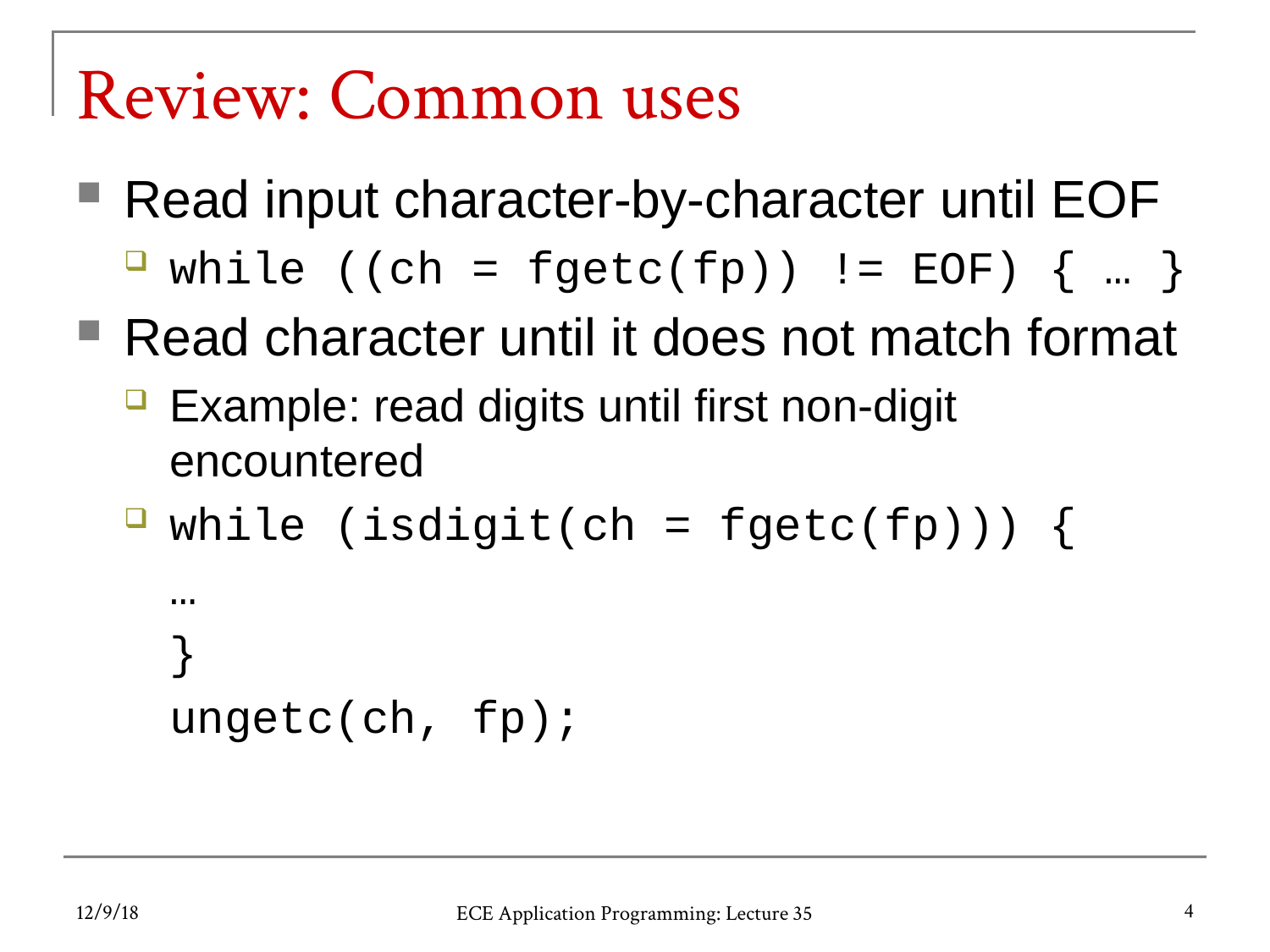

# Review: Common uses
Read input character-by-character until EOF
while ((ch = fgetc(fp)) != EOF) { … }
Read character until it does not match format
Example: read digits until first non-digit encountered
while (isdigit(ch = fgetc(fp))) {
	…
	}
	ungetc(ch, fp);
12/9/18
4
ECE Application Programming: Lecture 35